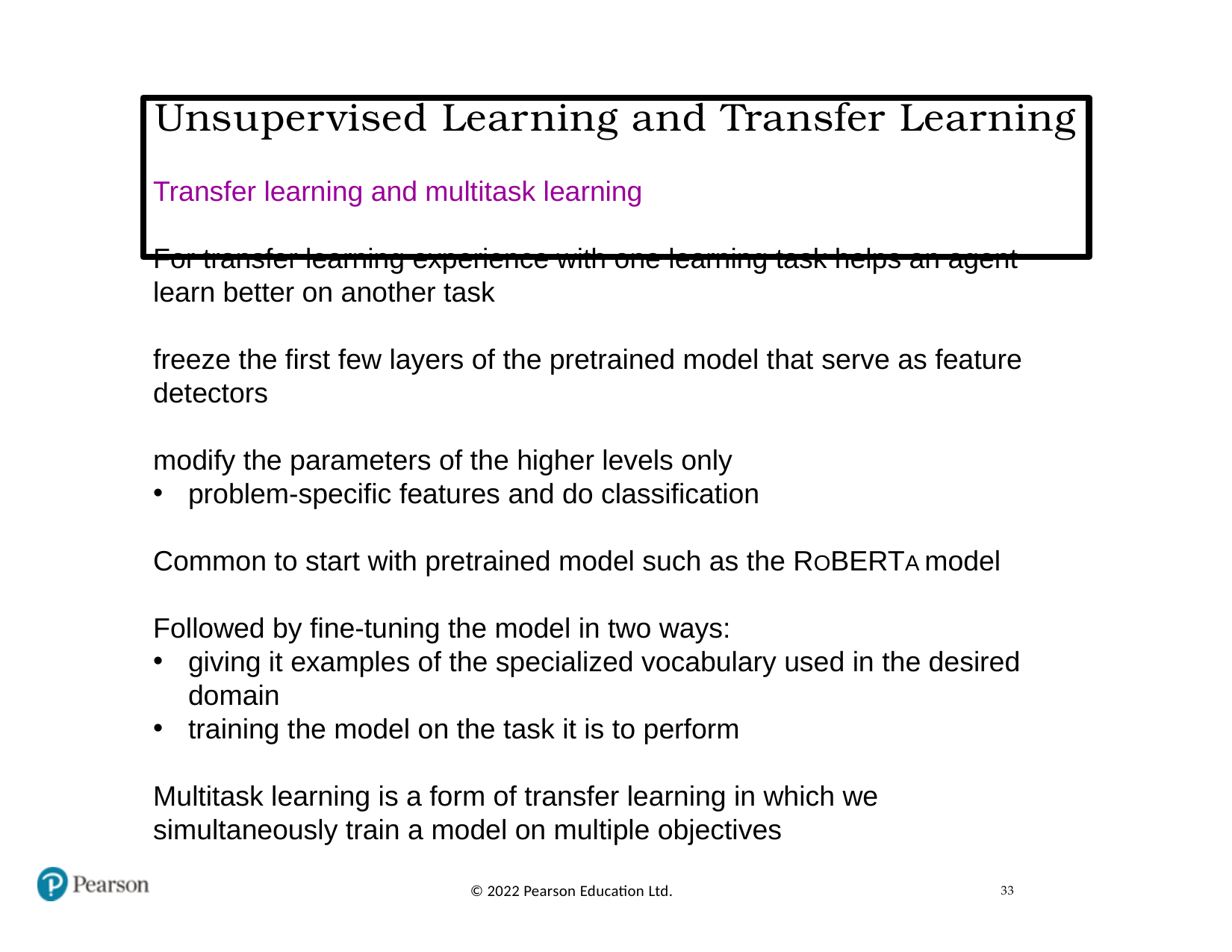

# Unsupervised Learning and Transfer Learning
Transfer learning and multitask learning

For transfer learning experience with one learning task helps an agent learn better on another task

freeze the first few layers of the pretrained model that serve as feature detectors

modify the parameters of the higher levels only
problem-specific features and do classification

Common to start with pretrained model such as the ROBERTA model

Followed by fine-tuning the model in two ways:
giving it examples of the specialized vocabulary used in the desired domain
training the model on the task it is to perform

Multitask learning is a form of transfer learning in which we simultaneously train a model on multiple objectives
33